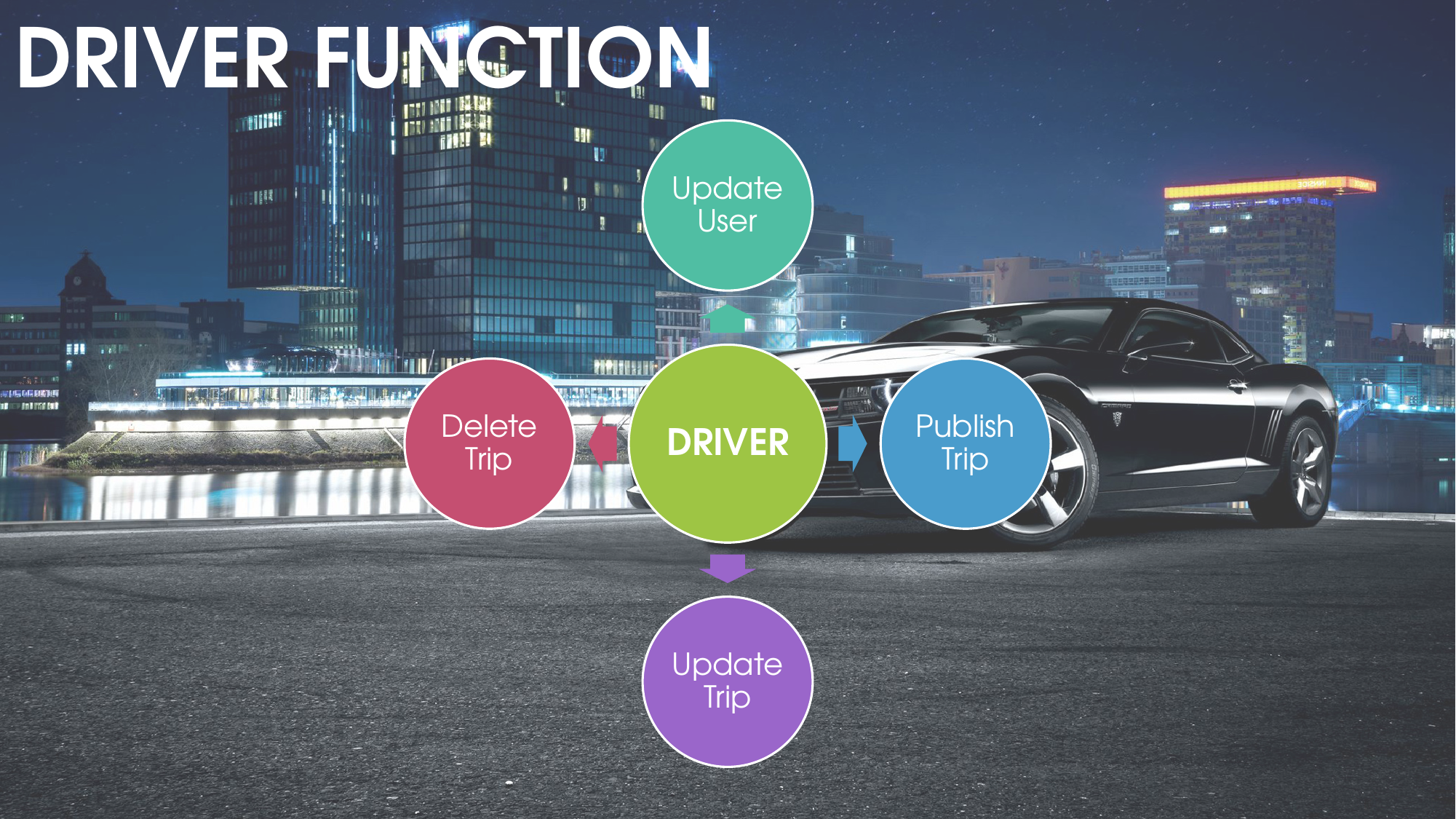

DRIVER FUNCTION
DRIVER

Update User

Publish Trip

Update Trip

Delete Trip